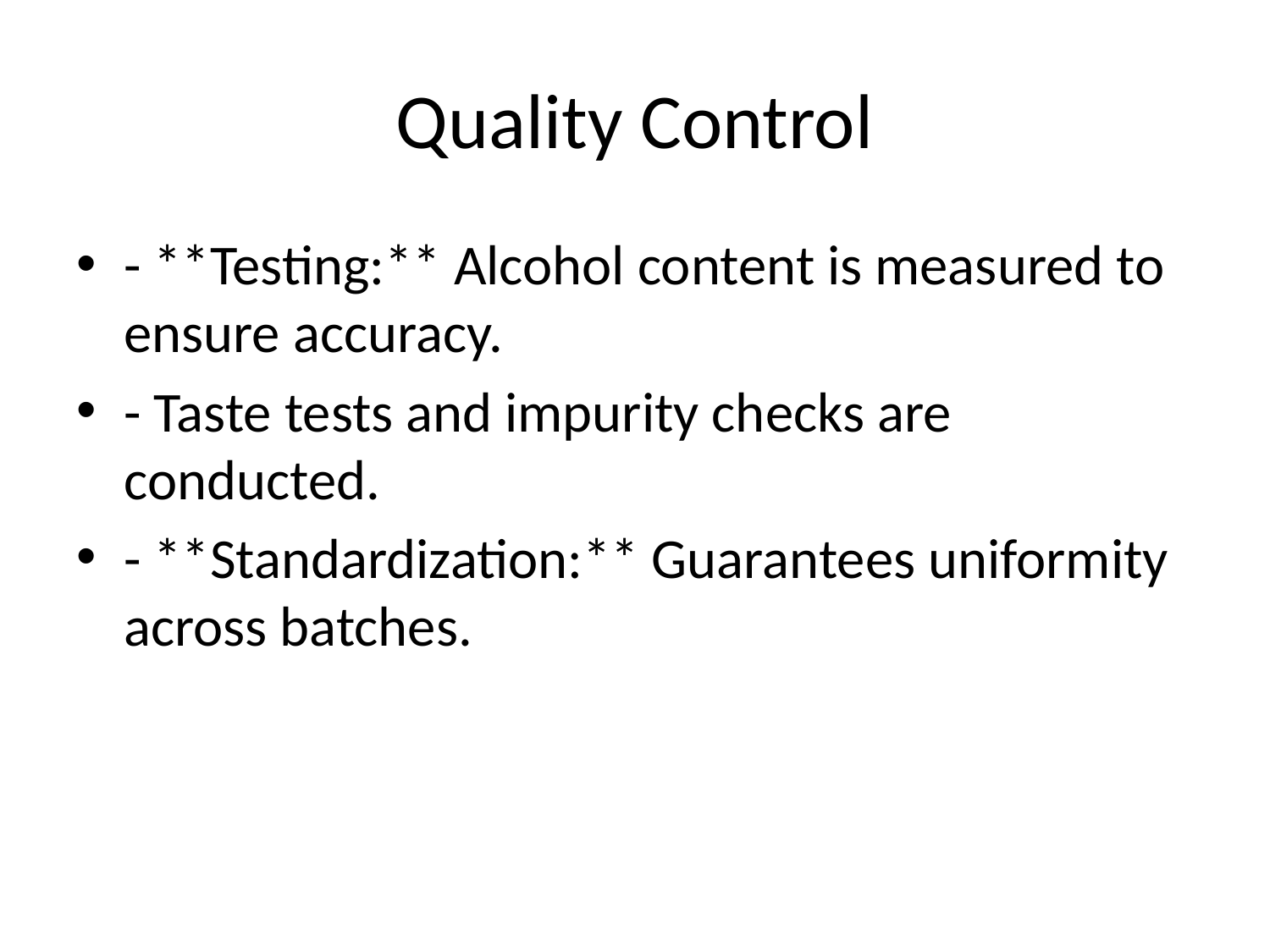

# Quality Control
- **Testing:** Alcohol content is measured to ensure accuracy.
- Taste tests and impurity checks are conducted.
- **Standardization:** Guarantees uniformity across batches.